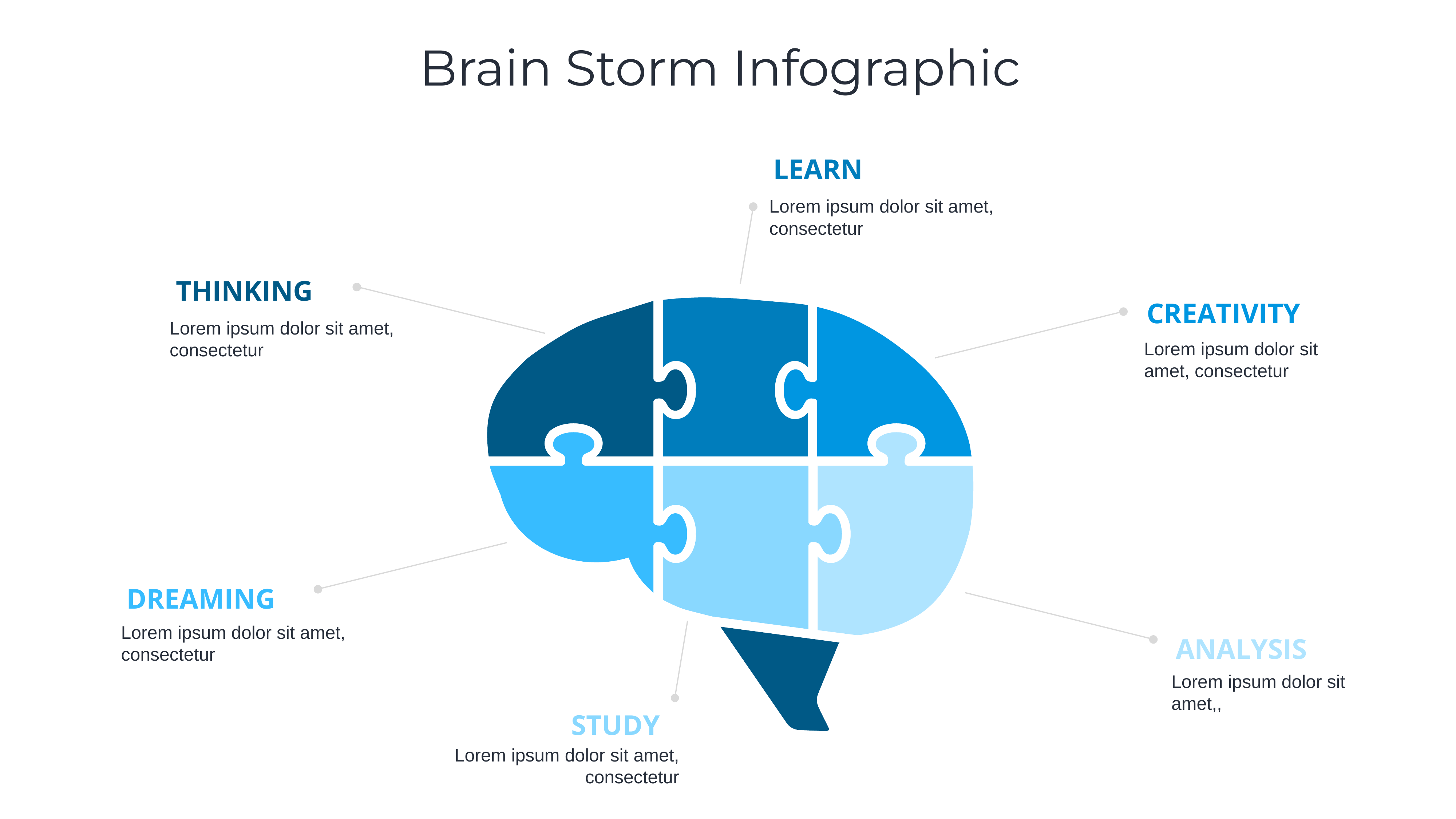

# Brain Storm Infographic
LEARN
Lorem ipsum dolor sit amet, consectetur

THINKING

CREATIVITY

Lorem ipsum dolor sit amet, consectetur
Lorem ipsum dolor sit amet, consectetur

DREAMING

Lorem ipsum dolor sit amet, consectetur

ANALYSIS

Lorem ipsum dolor sit amet,,

STUDY
Lorem ipsum dolor sit amet, consectetur